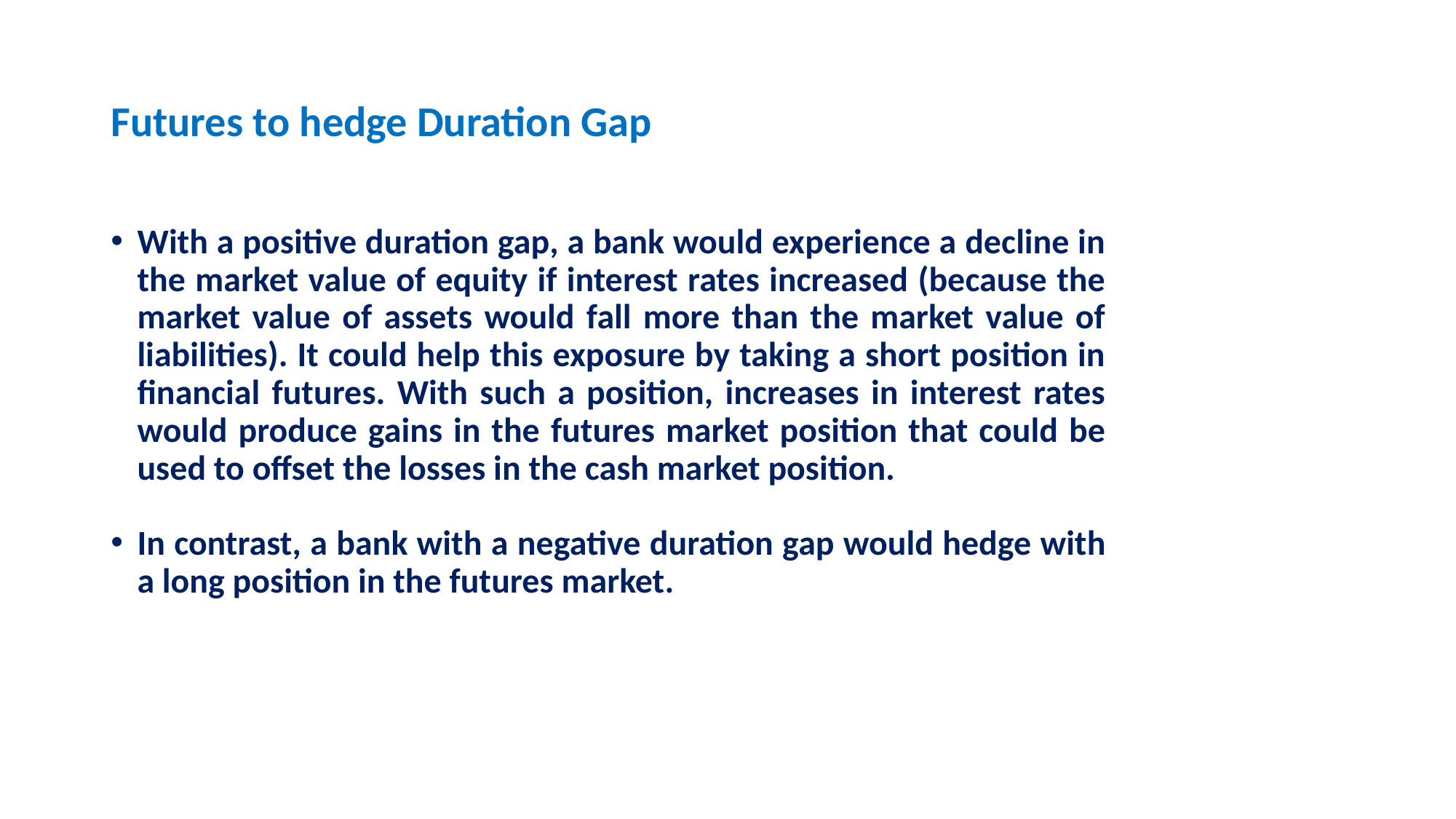

# Futures to hedge Duration Gap
With a positive duration gap, a bank would experience a decline in the market value of equity if interest rates increased (because the market value of assets would fall more than the market value of liabilities). It could help this exposure by taking a short position in financial futures. With such a position, increases in interest rates would produce gains in the futures market position that could be used to offset the losses in the cash market position.

In contrast, a bank with a negative duration gap would hedge with a long position in the futures market.